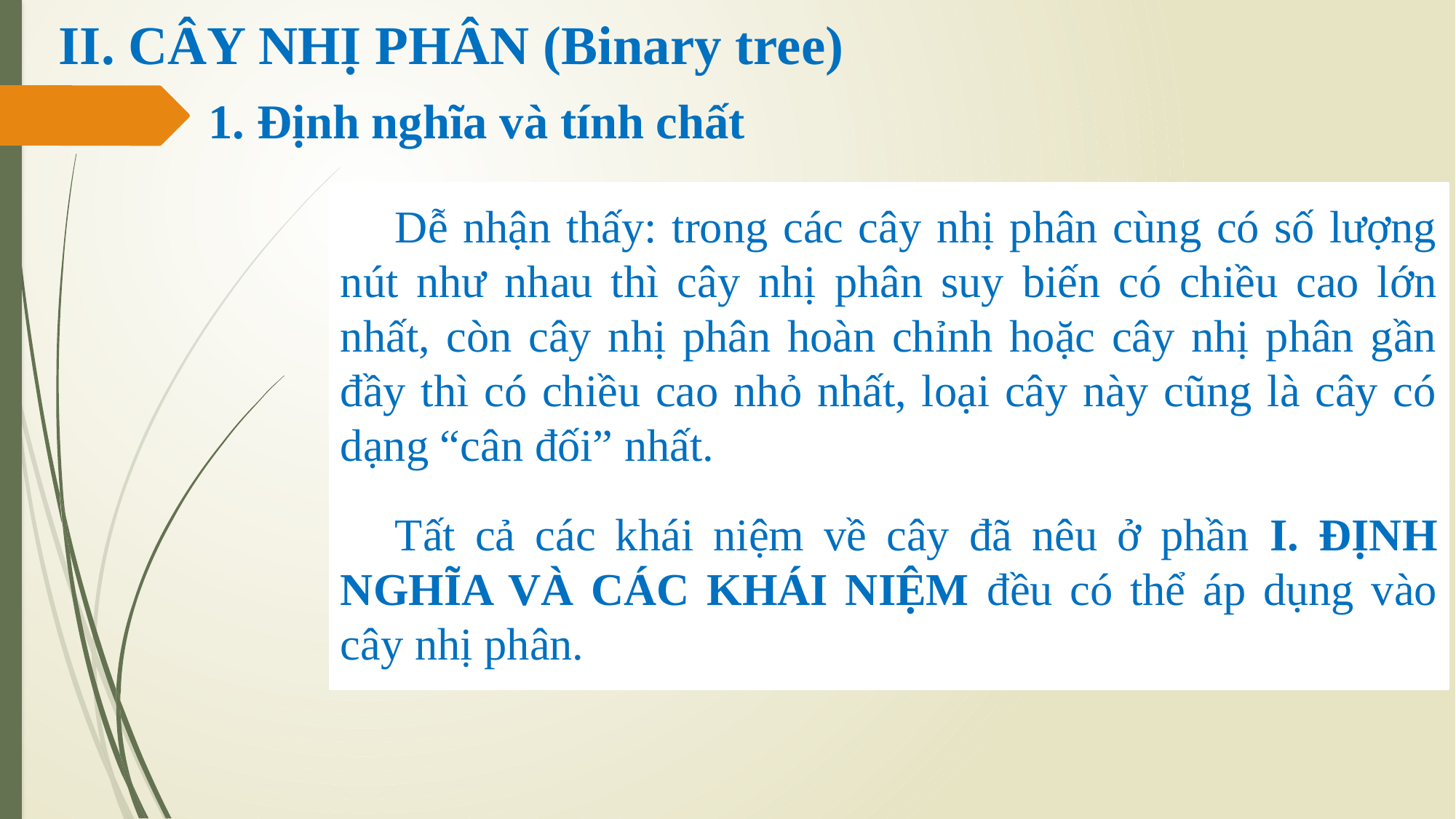

# II. CÂY NHỊ PHÂN (Binary tree)
1. Định nghĩa và tính chất
Dễ nhận thấy: trong các cây nhị phân cùng có số lượng nút như nhau thì cây nhị phân suy biến có chiều cao lớn nhất, còn cây nhị phân hoàn chỉnh hoặc cây nhị phân gần đầy thì có chiều cao nhỏ nhất, loại cây này cũng là cây có dạng “cân đối” nhất.
Tất cả các khái niệm về cây đã nêu ở phần I. ĐỊNH NGHĨA VÀ CÁC KHÁI NIỆM đều có thể áp dụng vào cây nhị phân.